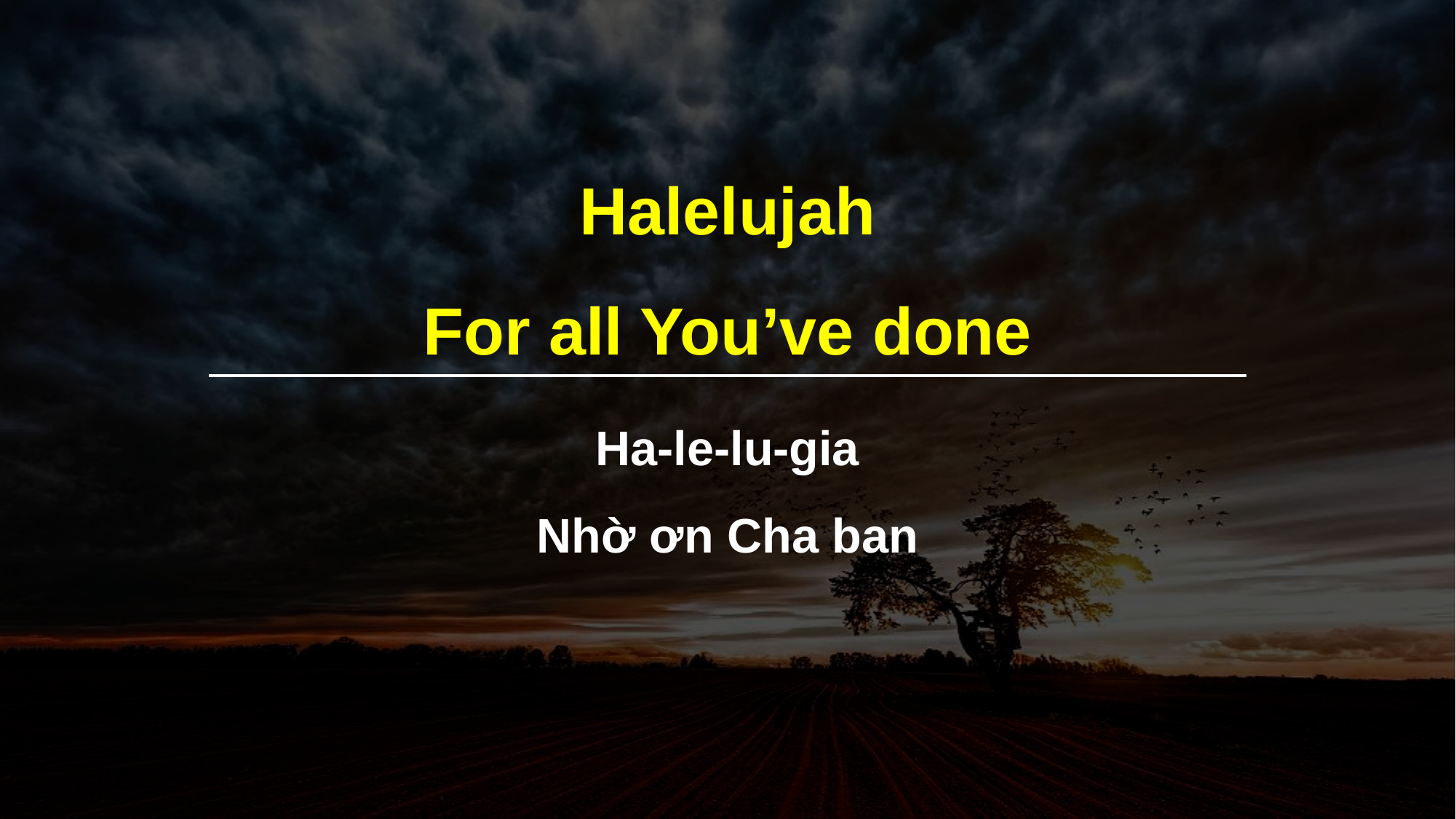

Halelujah
For all You’ve done
Ha-le-lu-gia
Nhờ ơn Cha ban